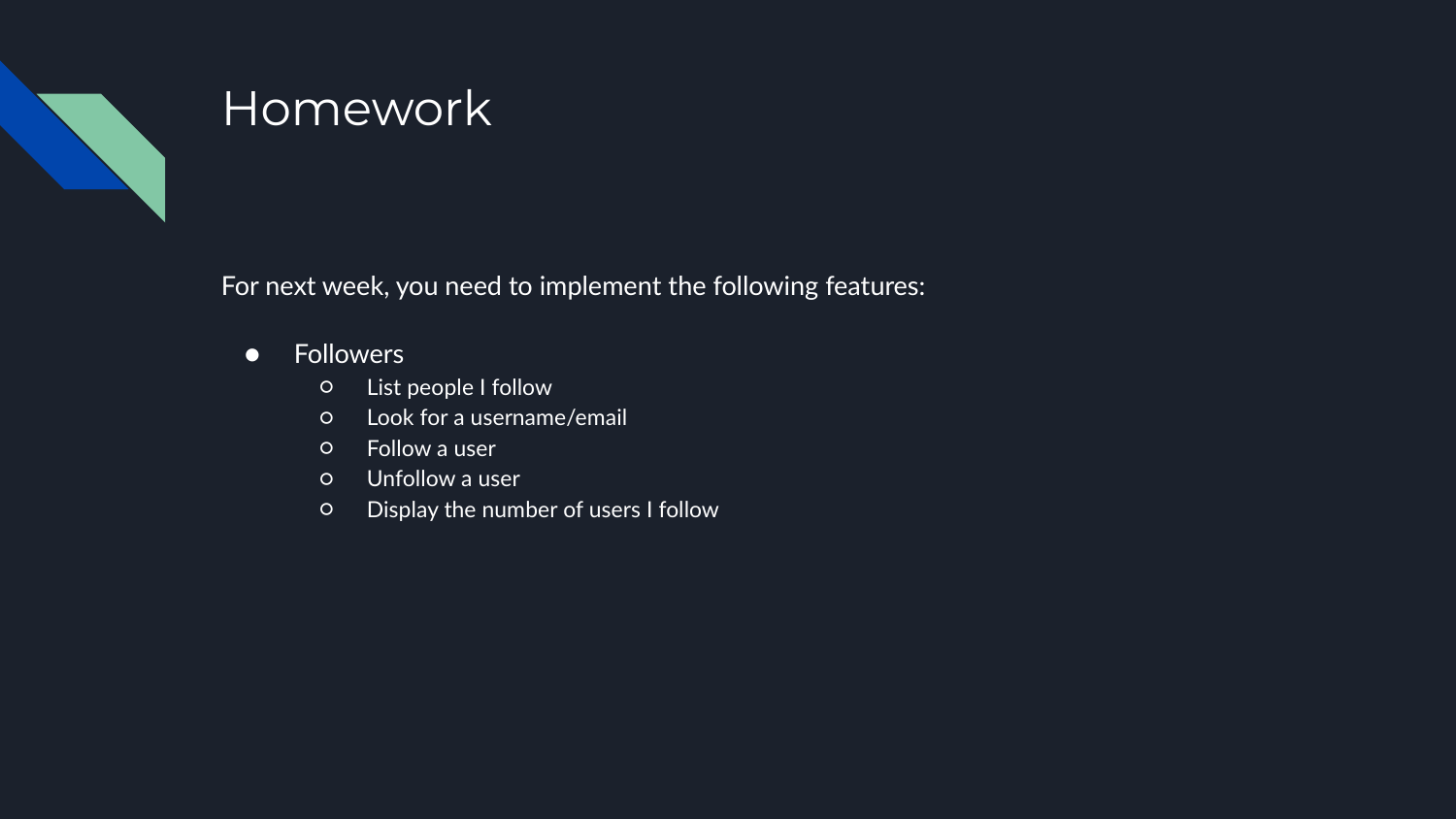

# Homework
For next week, you need to implement the following features:
Followers
List people I follow
Look for a username/email
Follow a user
Unfollow a user
Display the number of users I follow